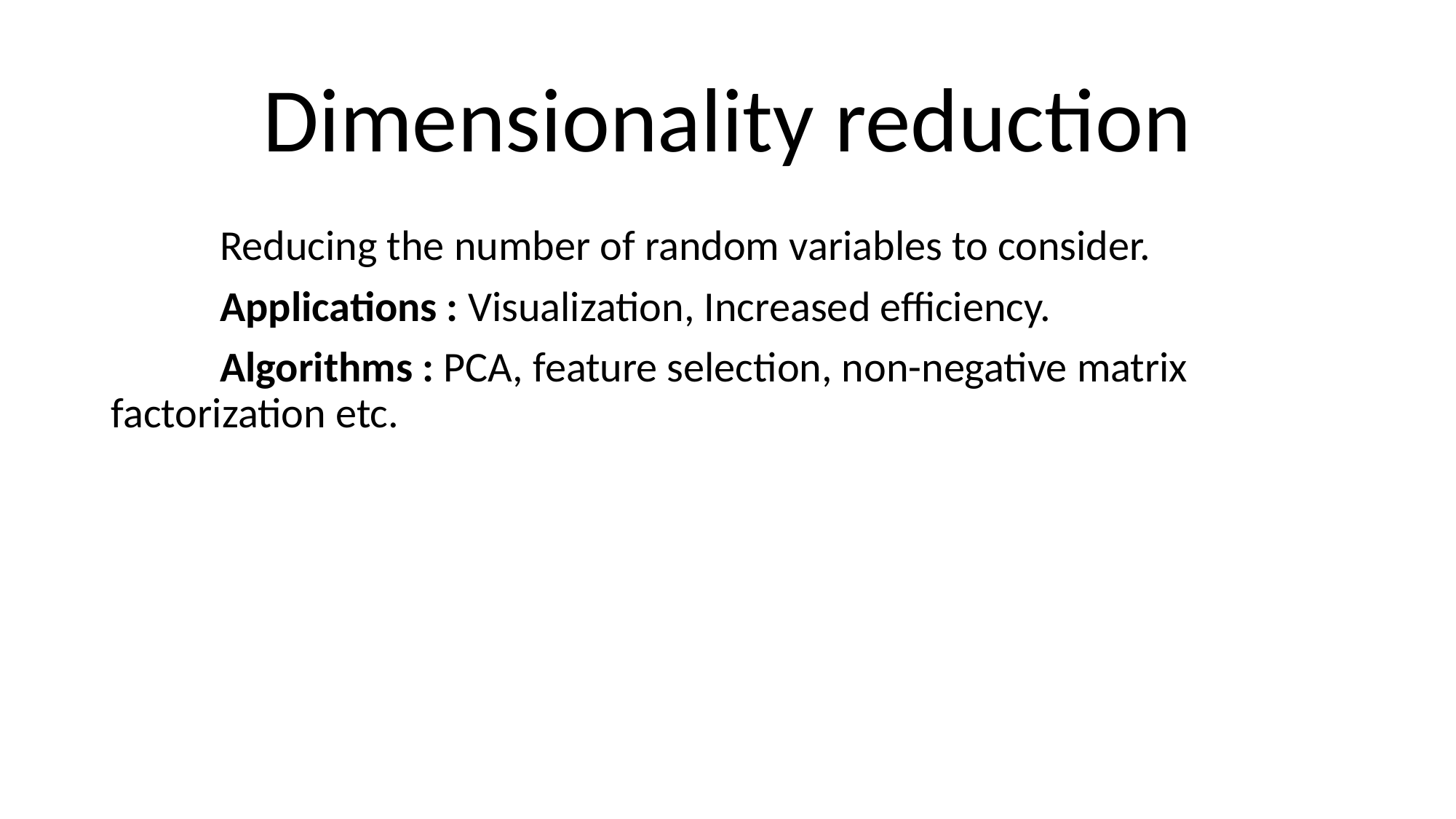

# Dimensionality reduction
	Reducing the number of random variables to consider.
	Applications : Visualization, Increased efficiency.
	Algorithms : PCA, feature selection, non-negative matrix factorization etc.